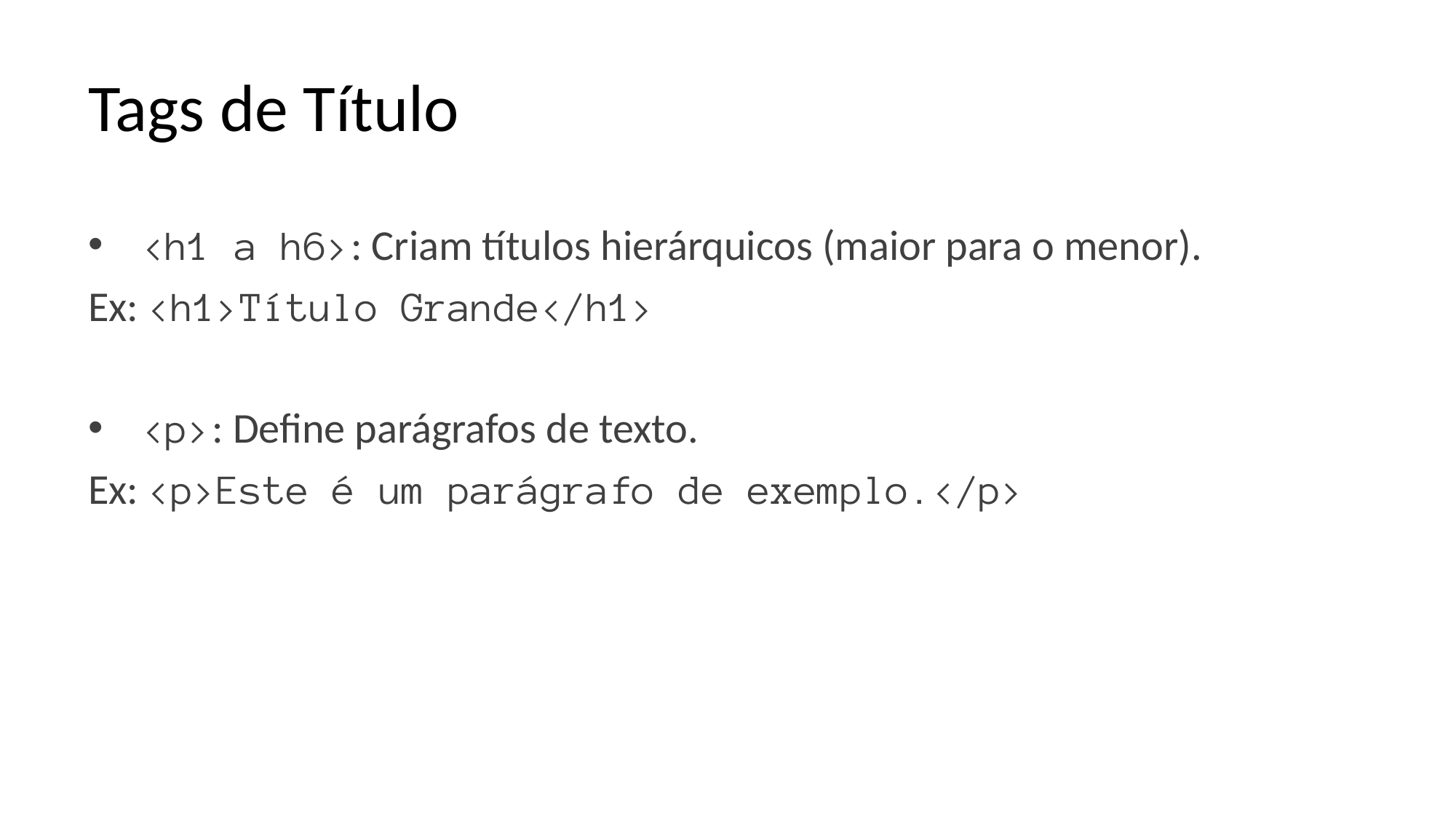

# Tags de Título
<h1 a h6>: Criam títulos hierárquicos (maior para o menor).
Ex: <h1>Título Grande</h1>

<p>: Define parágrafos de texto.
Ex: <p>Este é um parágrafo de exemplo.</p>